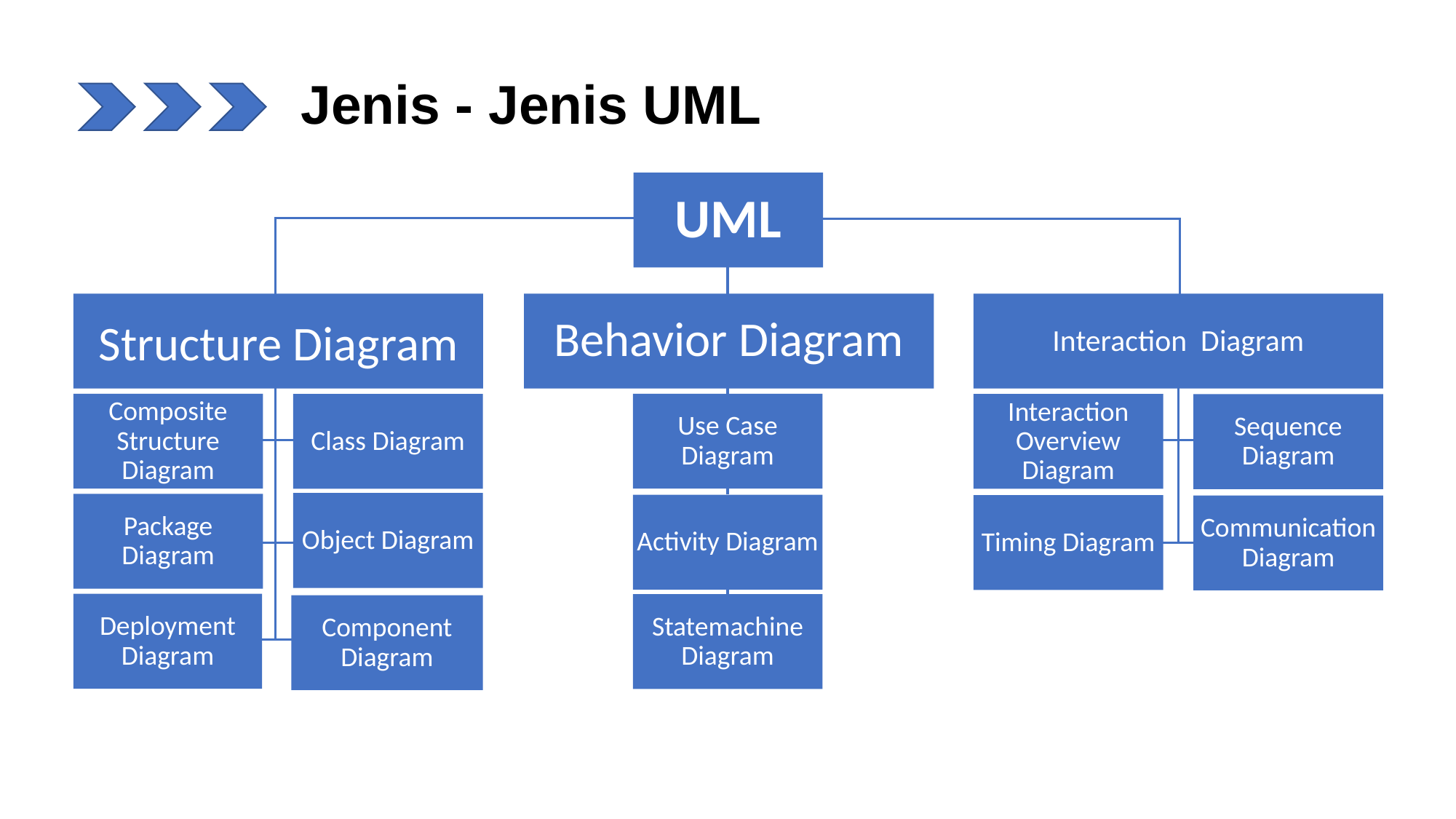

Jenis - Jenis UML

UML
Structure Diagram
Composite Structure Diagram
Object Diagram
Deployment Diagram
Component Diagram
Package Diagram
Class Diagram
Behavior Diagram
Use Case Diagram
Activity Diagram
Statemachine Diagram
Interaction  Diagram
Sequence Diagram
Communication Diagram
Interaction Overview Diagram
Timing Diagram